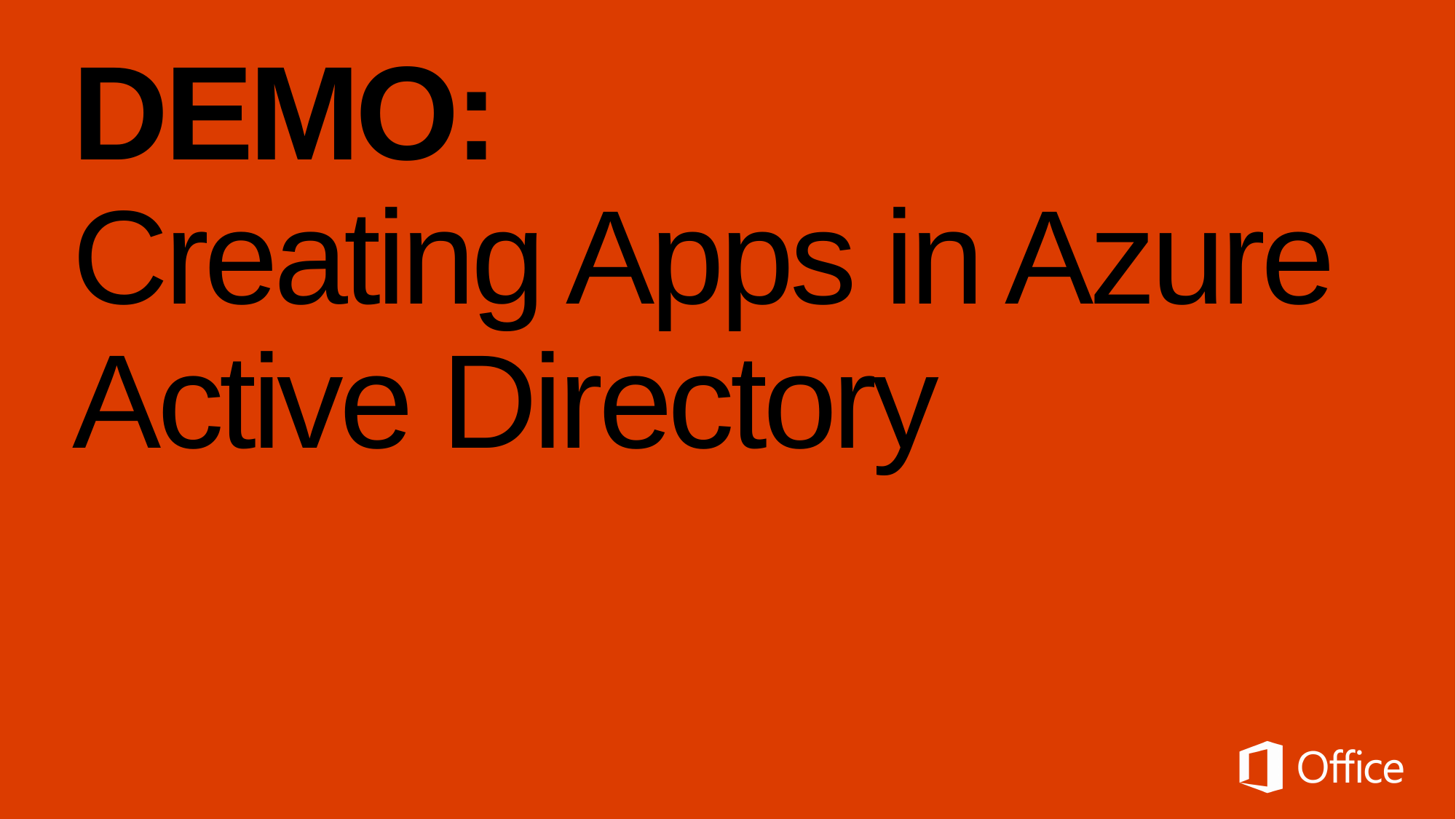

# DEMO: Creating Apps in Azure Active Directory